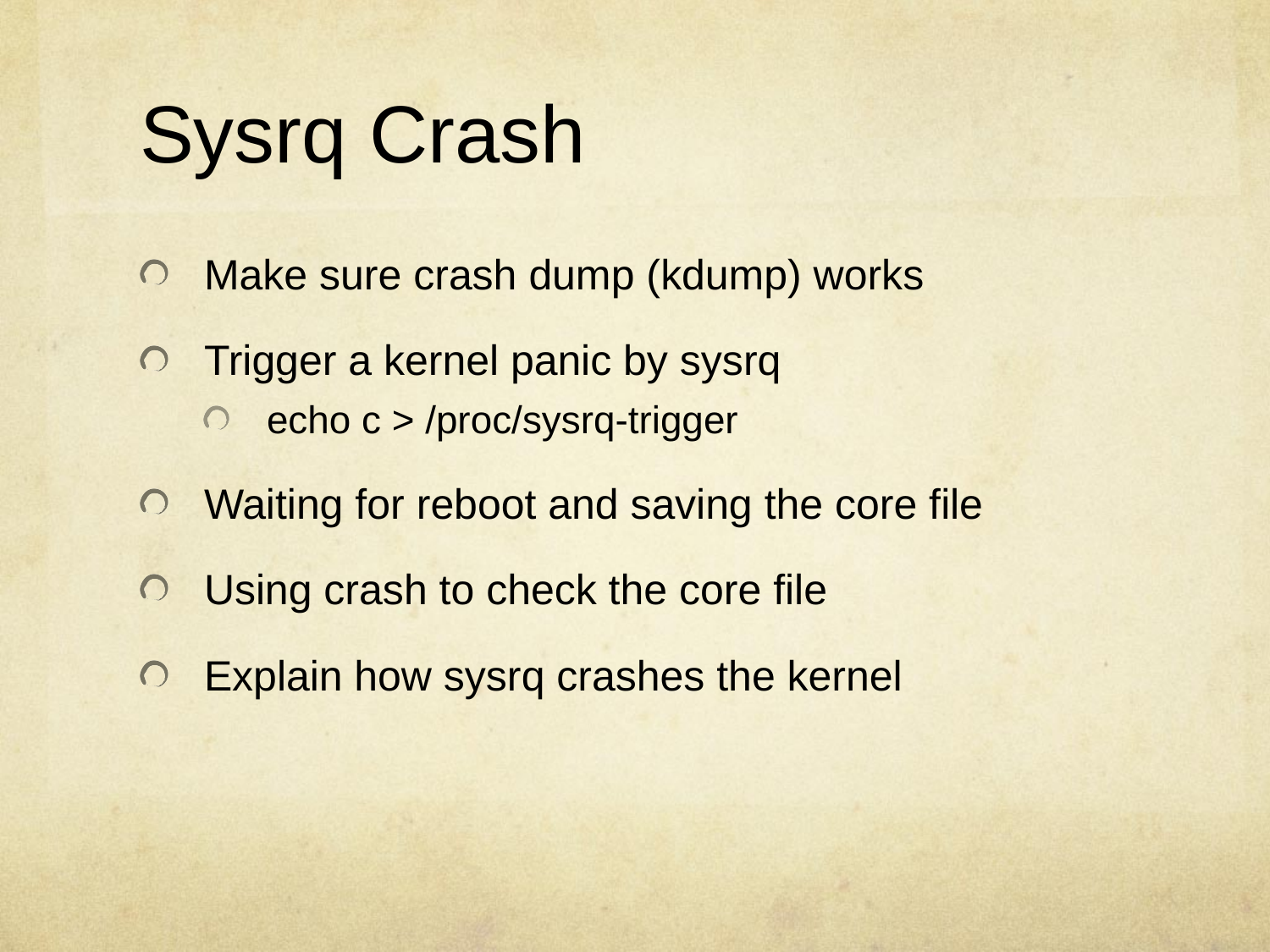

# Sysrq Crash
Make sure crash dump (kdump) works
Trigger a kernel panic by sysrq
echo c > /proc/sysrq-trigger
Waiting for reboot and saving the core file
Using crash to check the core file
Explain how sysrq crashes the kernel